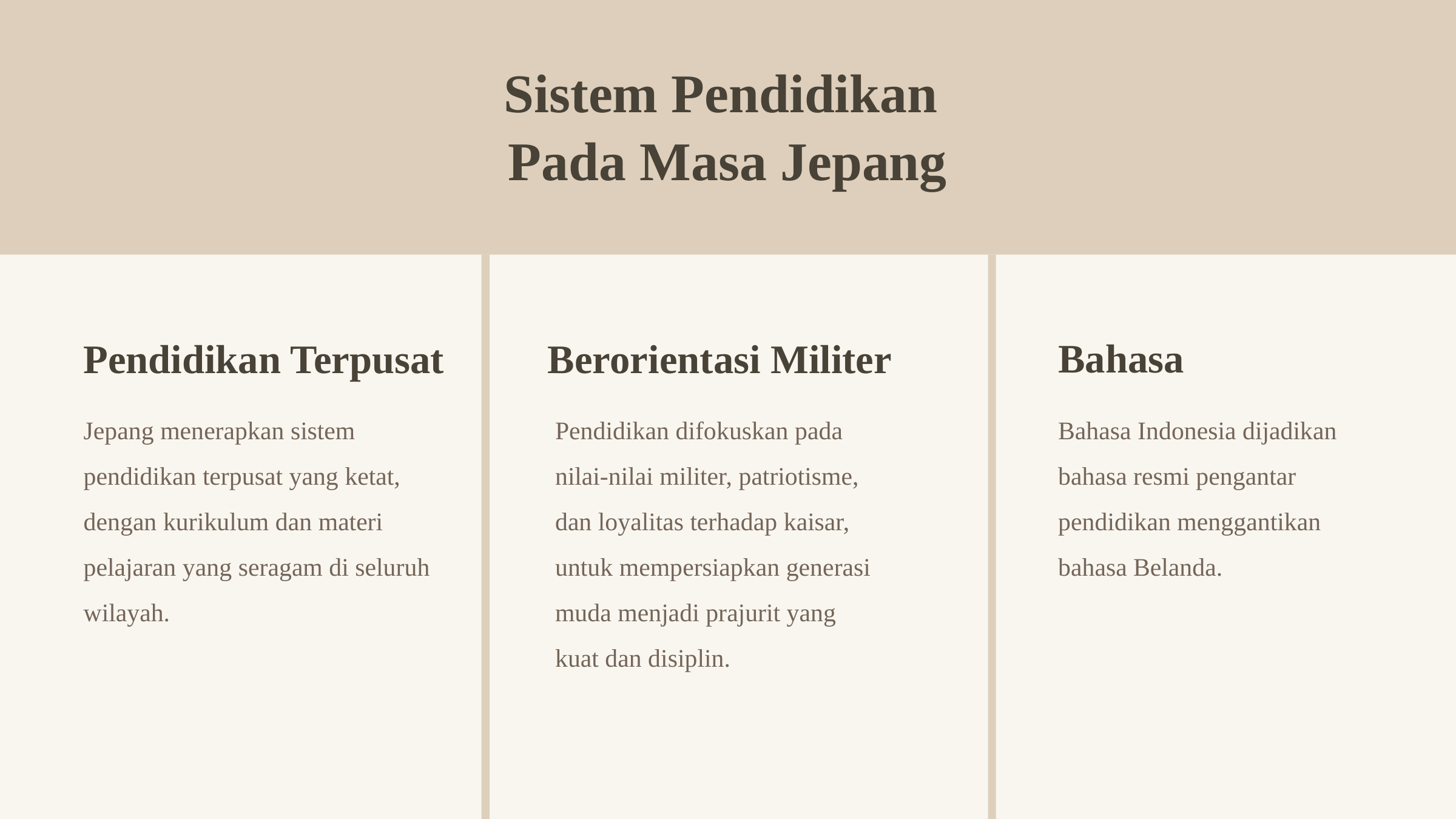

Sistem Pendidikan
Pada Masa Jepang

Bahasa
Berorientasi Militer
Pendidikan Terpusat
Jepang menerapkan sistem pendidikan terpusat yang ketat, dengan kurikulum dan materi pelajaran yang seragam di seluruh wilayah.
Pendidikan difokuskan pada nilai-nilai militer, patriotisme, dan loyalitas terhadap kaisar, untuk mempersiapkan generasi muda menjadi prajurit yang kuat dan disiplin.
Bahasa Indonesia dijadikan bahasa resmi pengantar pendidikan menggantikan bahasa Belanda.